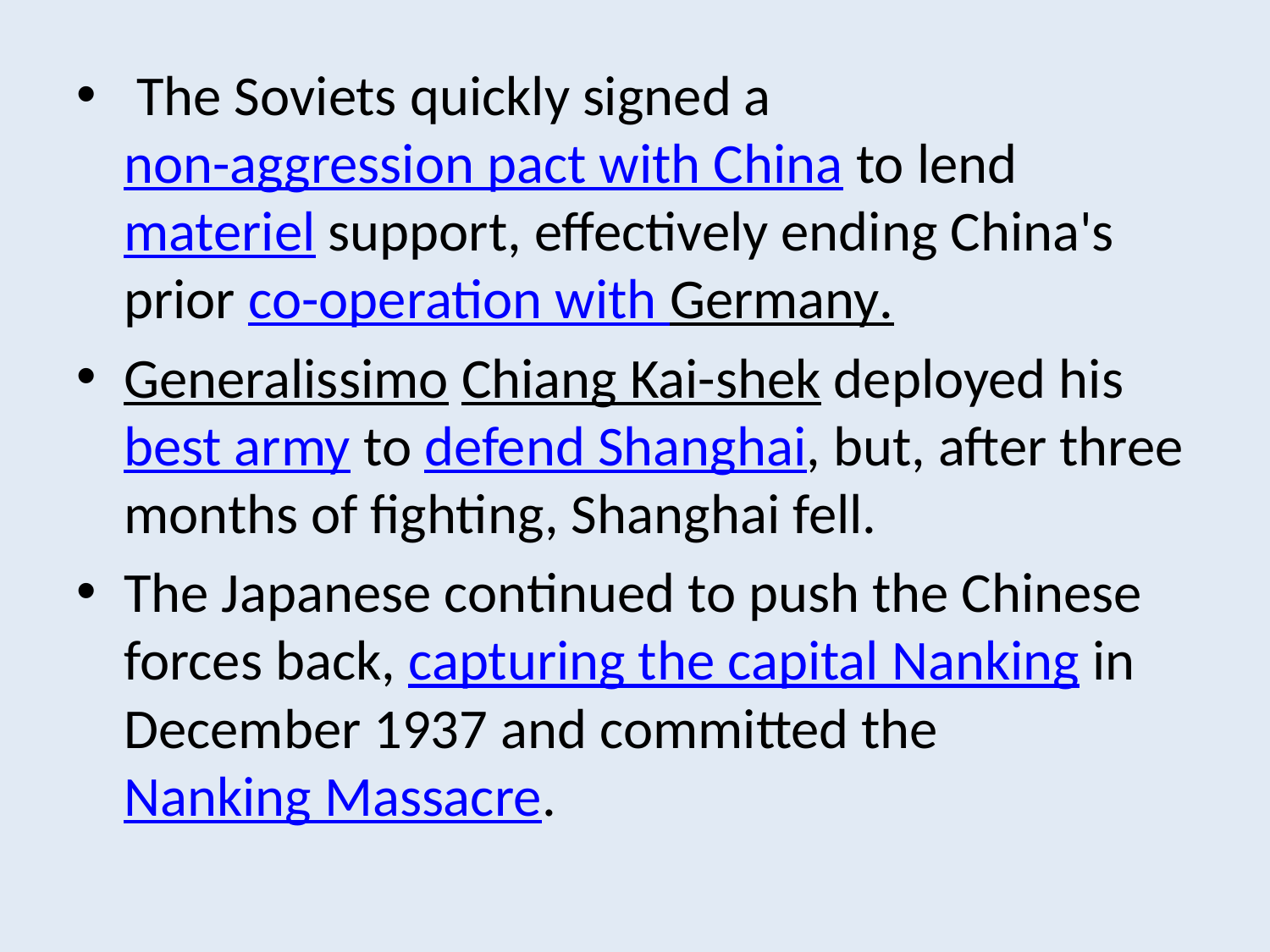

The Soviets quickly signed a non-aggression pact with China to lend materiel support, effectively ending China's prior co-operation with Germany.
Generalissimo Chiang Kai-shek deployed his best army to defend Shanghai, but, after three months of fighting, Shanghai fell.
The Japanese continued to push the Chinese forces back, capturing the capital Nanking in December 1937 and committed the Nanking Massacre.